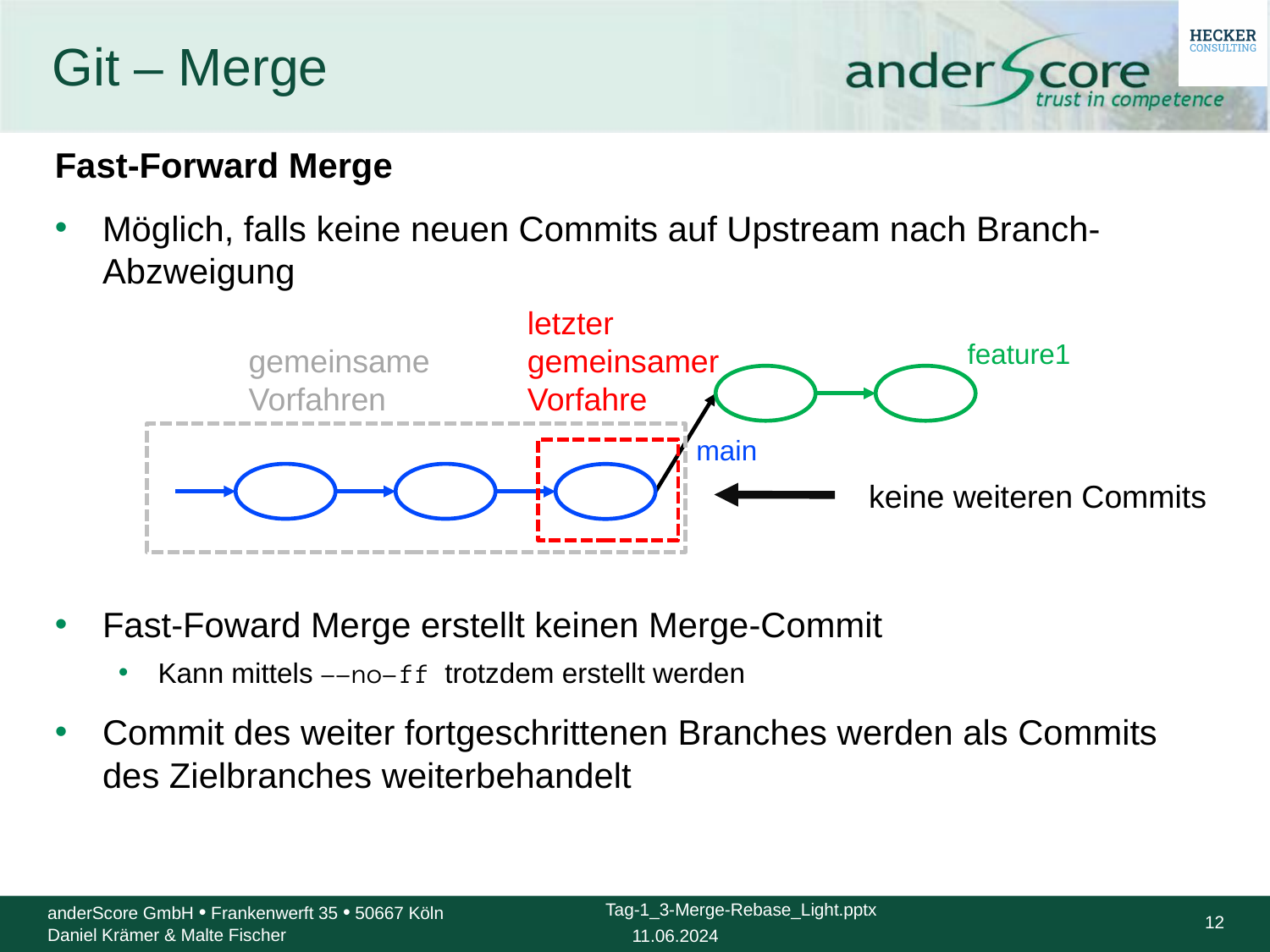

# Git – Merge
Fast-Forward Merge
Möglich, falls keine neuen Commits auf Upstream nach Branch-Abzweigung
letzter gemeinsamer Vorfahre
feature1
gemeinsame Vorfahren

main

keine weiteren Commits
Fast-Foward Merge erstellt keinen Merge-Commit
Kann mittels --no-ff trotzdem erstellt werden
Commit des weiter fortgeschrittenen Branches werden als Commits des Zielbranches weiterbehandelt